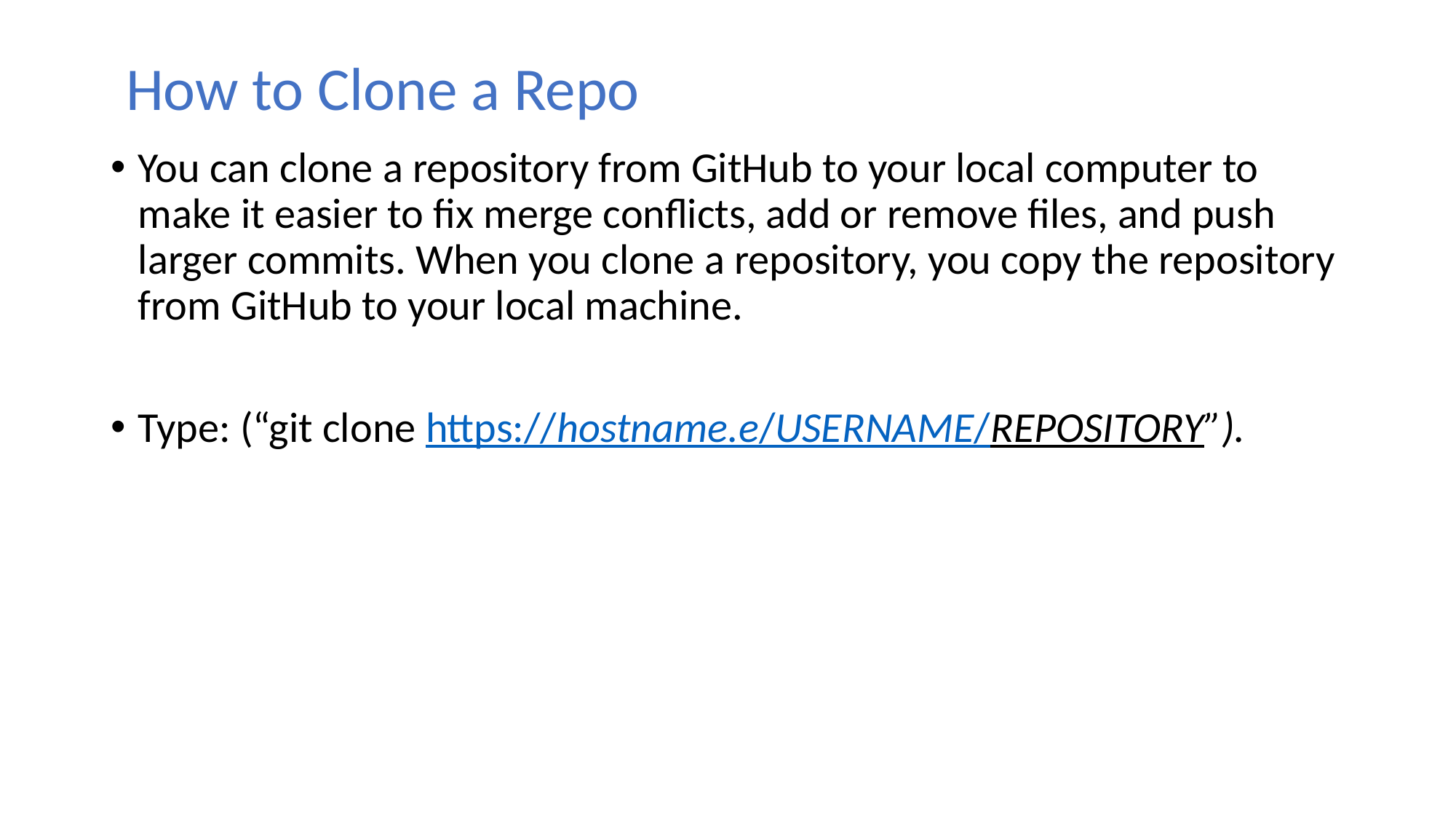

# How to Clone a Repo
You can clone a repository from GitHub to your local computer to make it easier to fix merge conflicts, add or remove files, and push larger commits. When you clone a repository, you copy the repository from GitHub to your local machine.

Type: (“git clone https://hostname.e/USERNAME/REPOSITORY”).